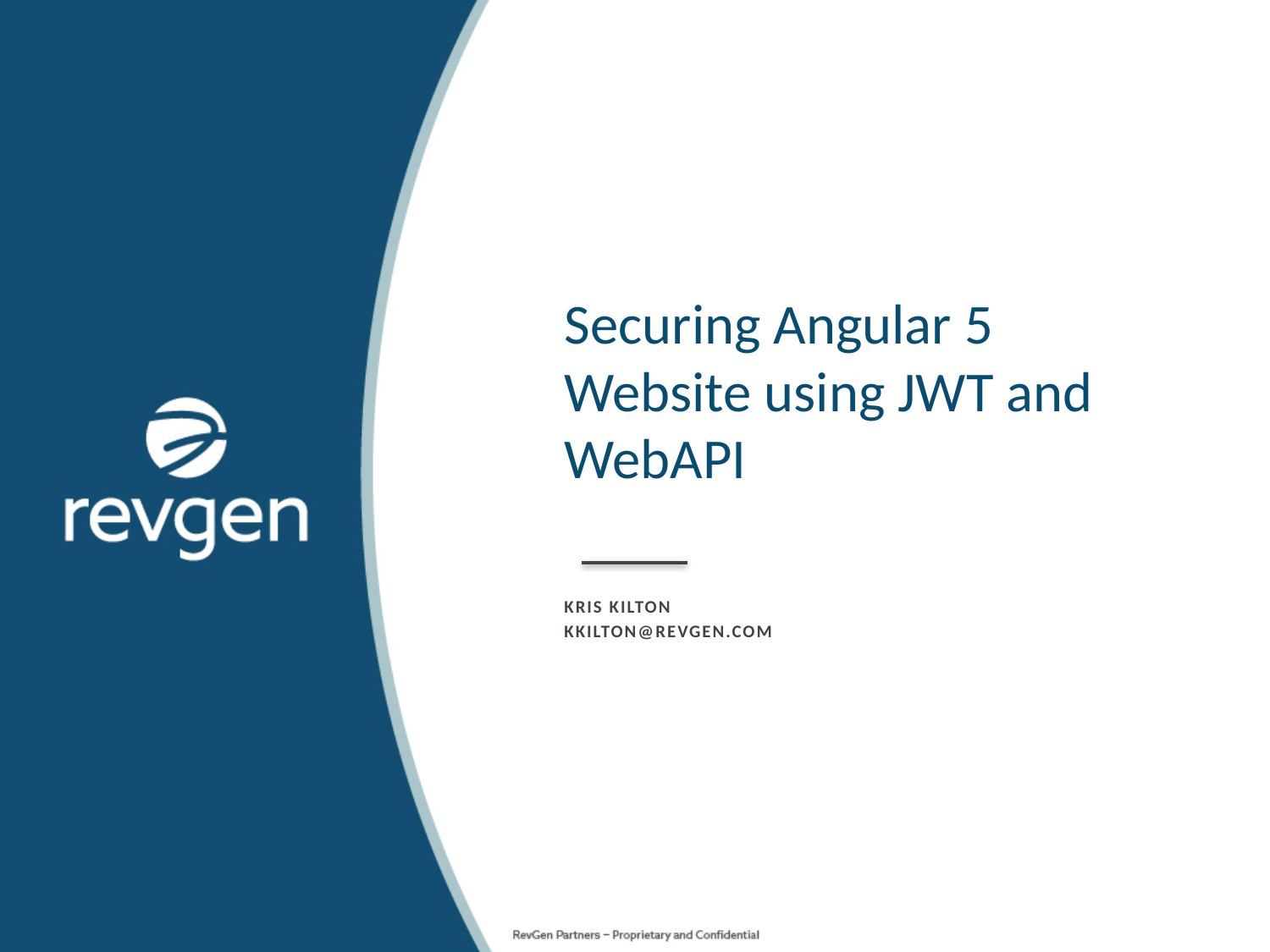

Securing Angular 5 Website using JWT and WebAPI
Kris kilton
kkilton@revgen.com